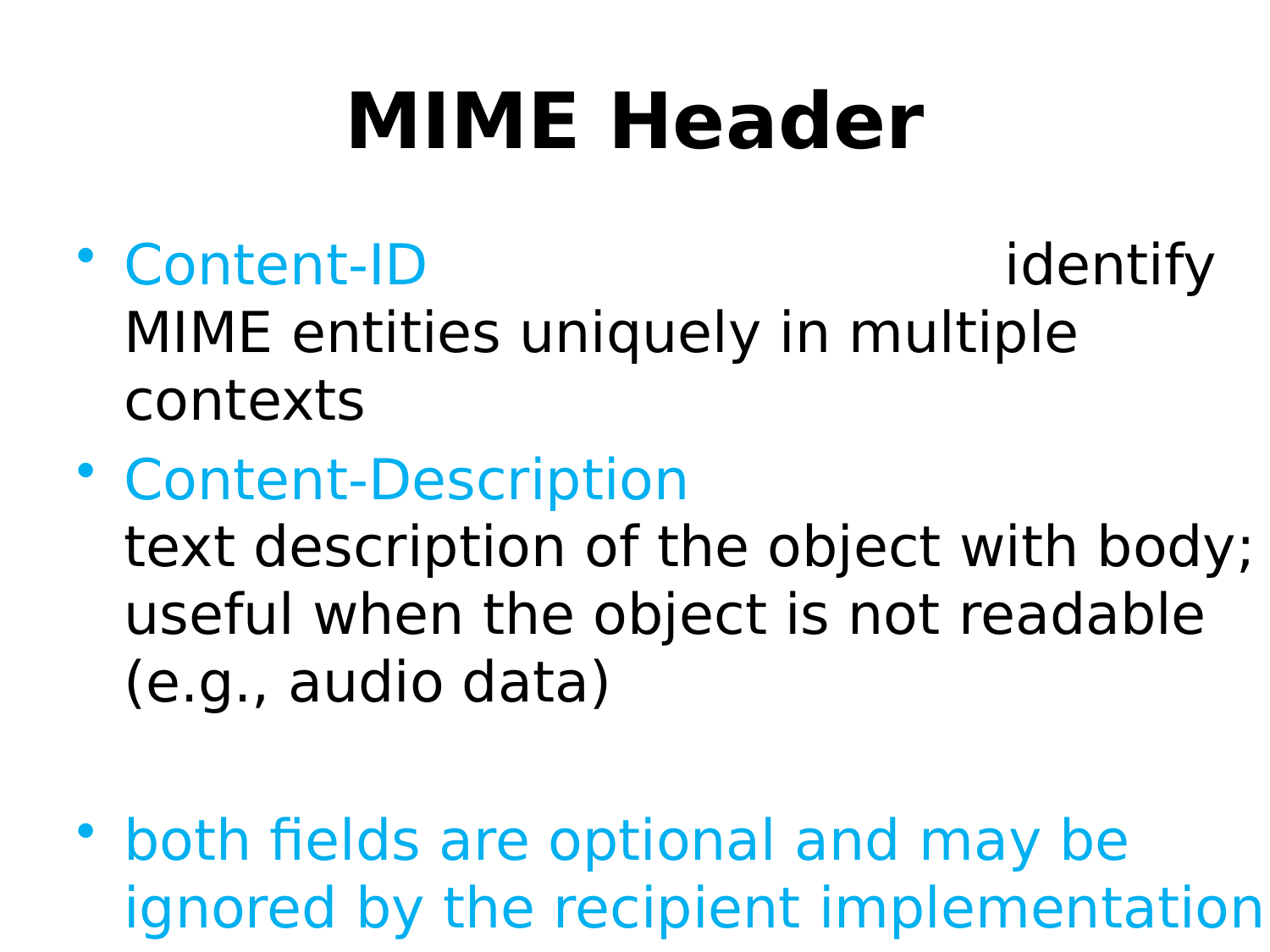

# MIME Header
Content-ID                                identify MIME entities uniquely in multiple contexts
Content-Description                           text description of the object with body; useful when the object is not readable (e.g., audio data)

both fields are optional and may be ignored by the recipient implementation